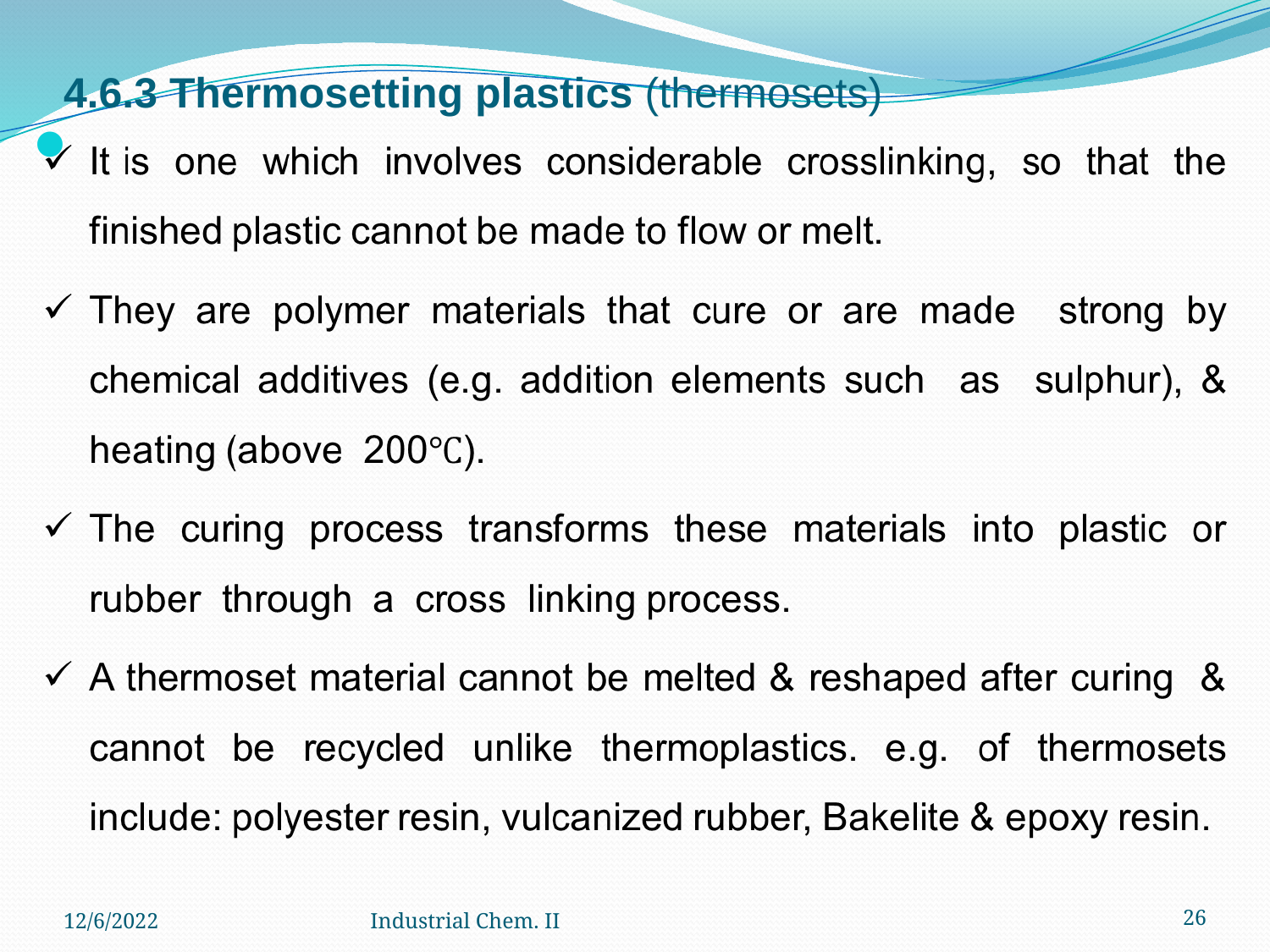

# 4.6.3 Thermosetting plastics (thermosets)

12/6/2022
Industrial Chem. II
26